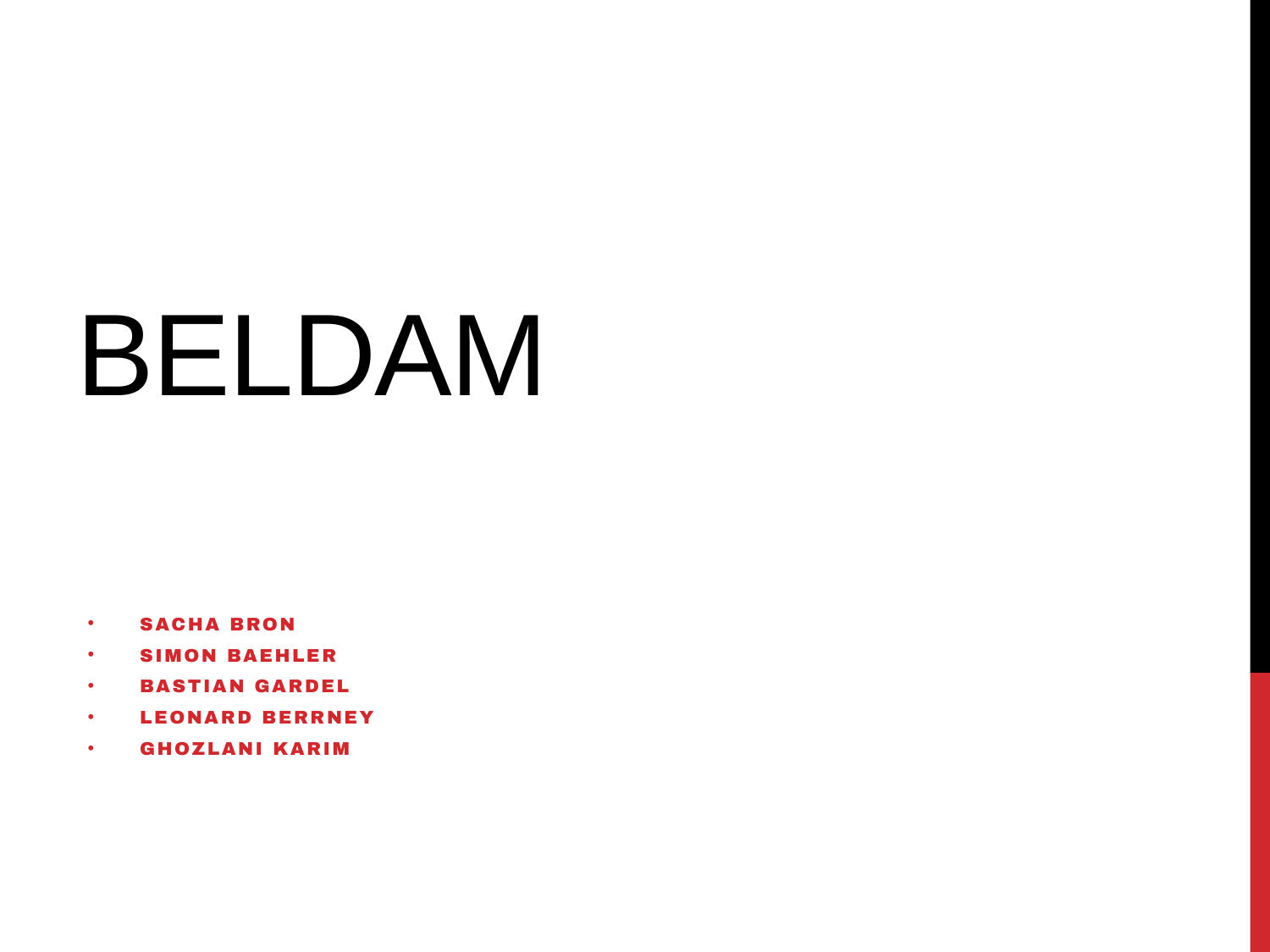

# BELDAM
Sacha Bron
Simon Baehler
Bastian Gardel
Leonard Berrney
Ghozlani Karim